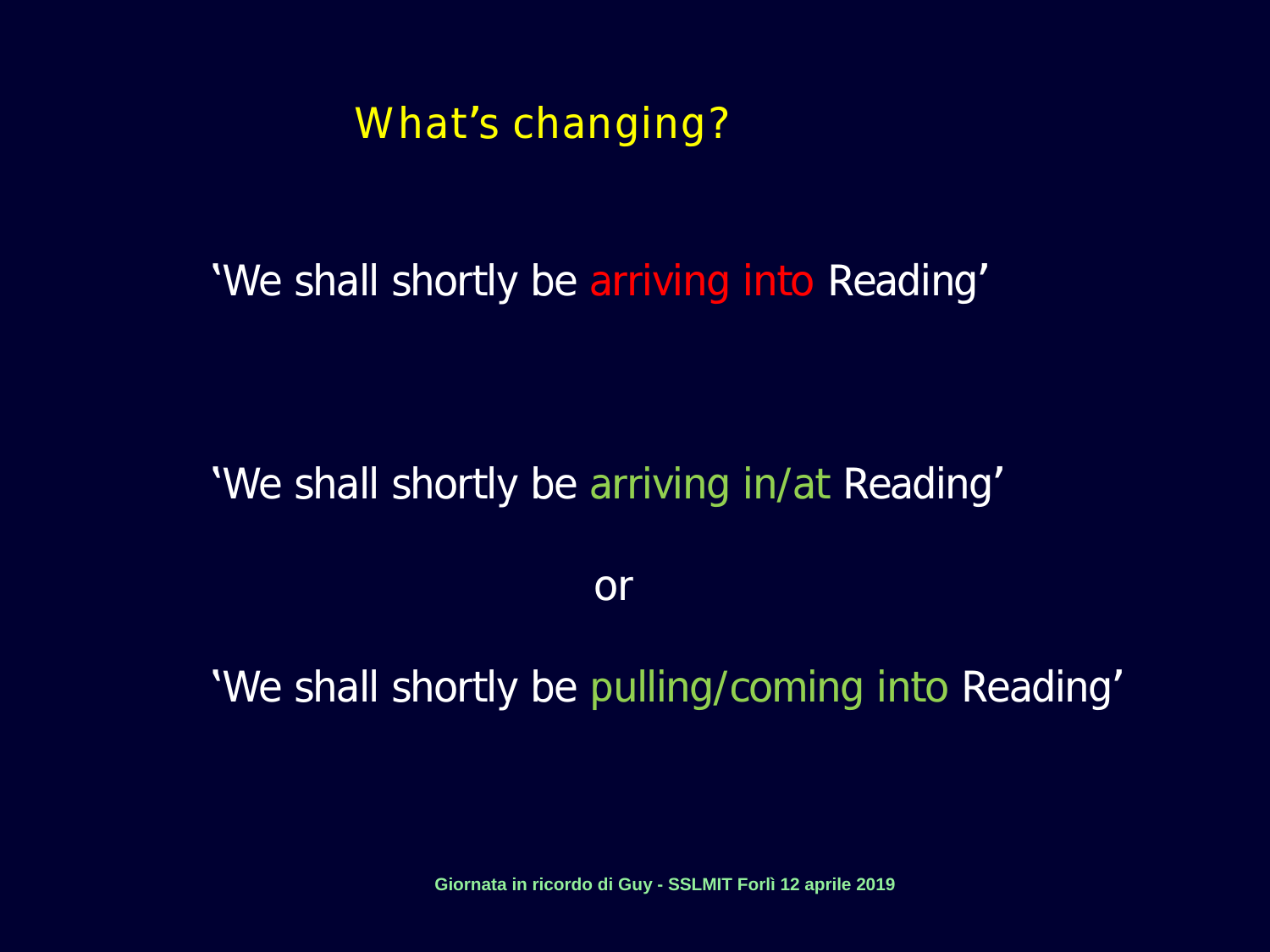

What’s changing?
‘We shall shortly be arriving into Reading’

‘We shall shortly be arriving in/at Reading’

                             or

‘We shall shortly be pulling/coming into Reading’

Giornata in ricordo di Guy - SSLMIT Forlì 12 aprile 2019